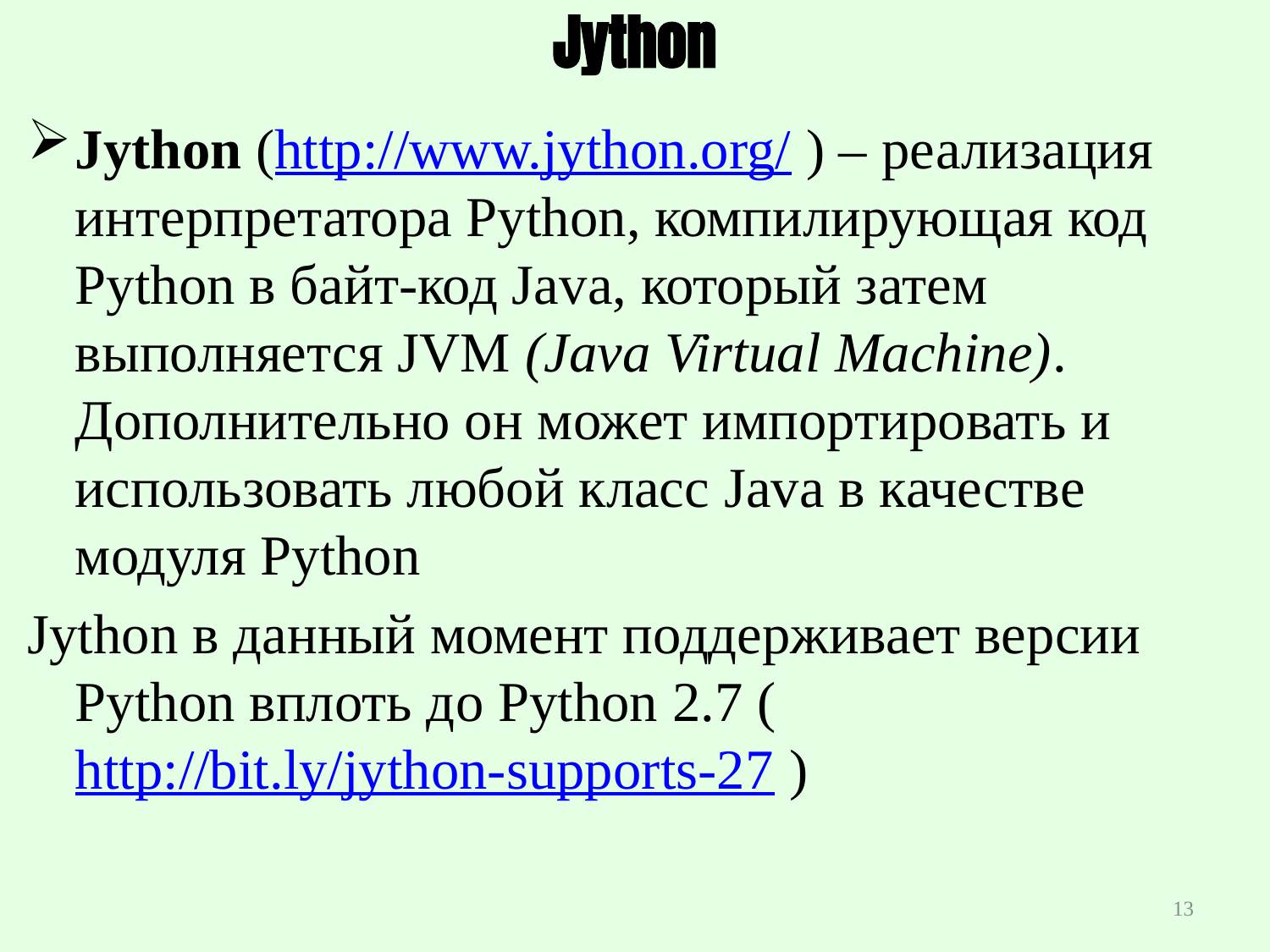

# Jython
Jython (http://www.jython.org/ ) – реализация интерпретатора Python, компилирующая код Python в байт-код Java, который затем выполняется JVM (Java Virtual Machine). Дополнительно он может импортировать и использовать любой класс Java в качестве модуля Python
Jython в данный момент поддерживает версии Python вплоть до Python 2.7 (http://bit.ly/jython-supports-27 )
13